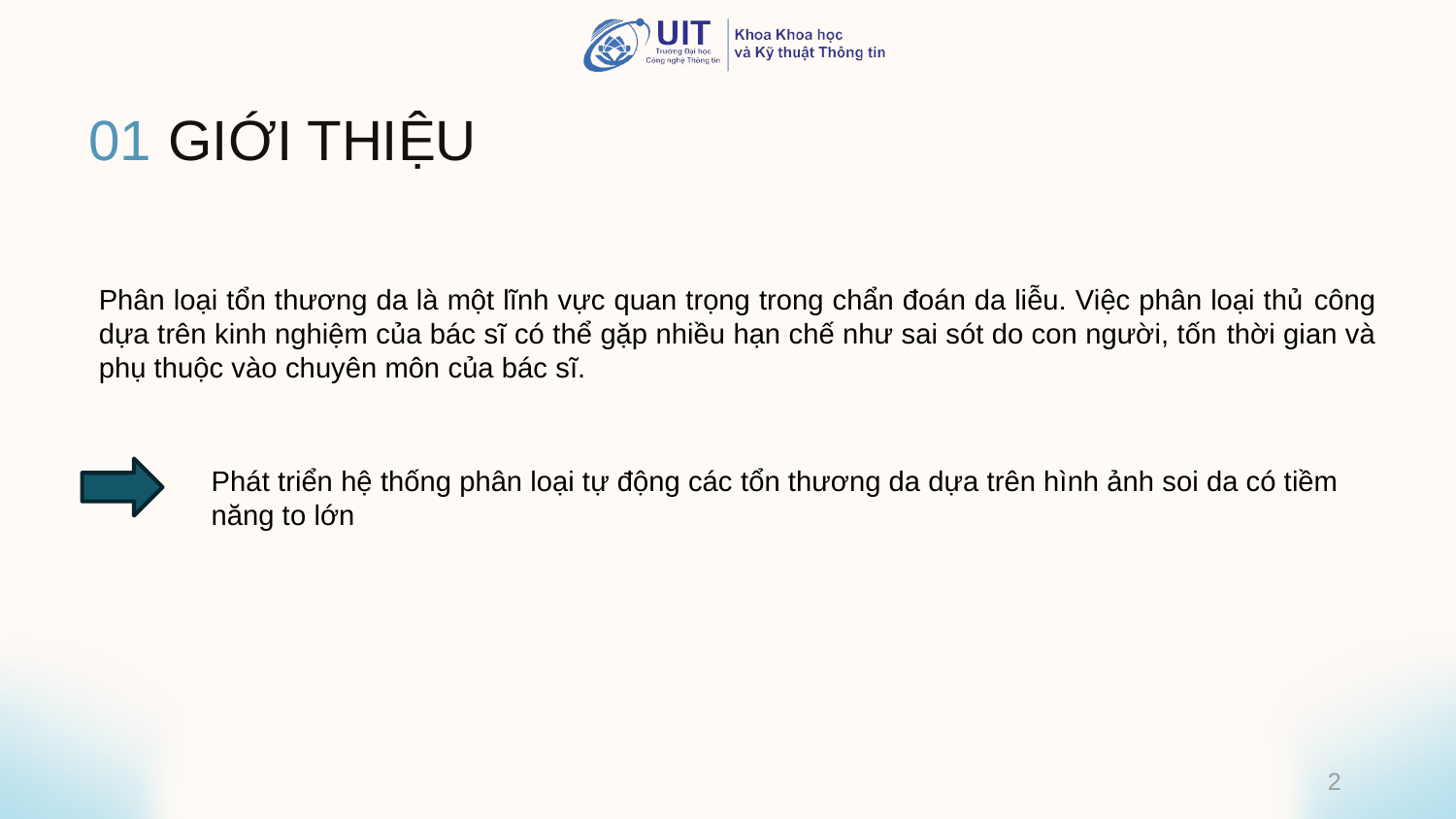

01
GIỚI THIỆU
Phân loại tổn thương da là một lĩnh vực quan trọng trong chẩn đoán da liễu. Việc phân loại thủ công dựa trên kinh nghiệm của bác sĩ có thể gặp nhiều hạn chế như sai sót do con người, tốn thời gian và phụ thuộc vào chuyên môn của bác sĩ.
Phát triển hệ thống phân loại tự động các tổn thương da dựa trên hình ảnh soi da có tiềm năng to lớn

2